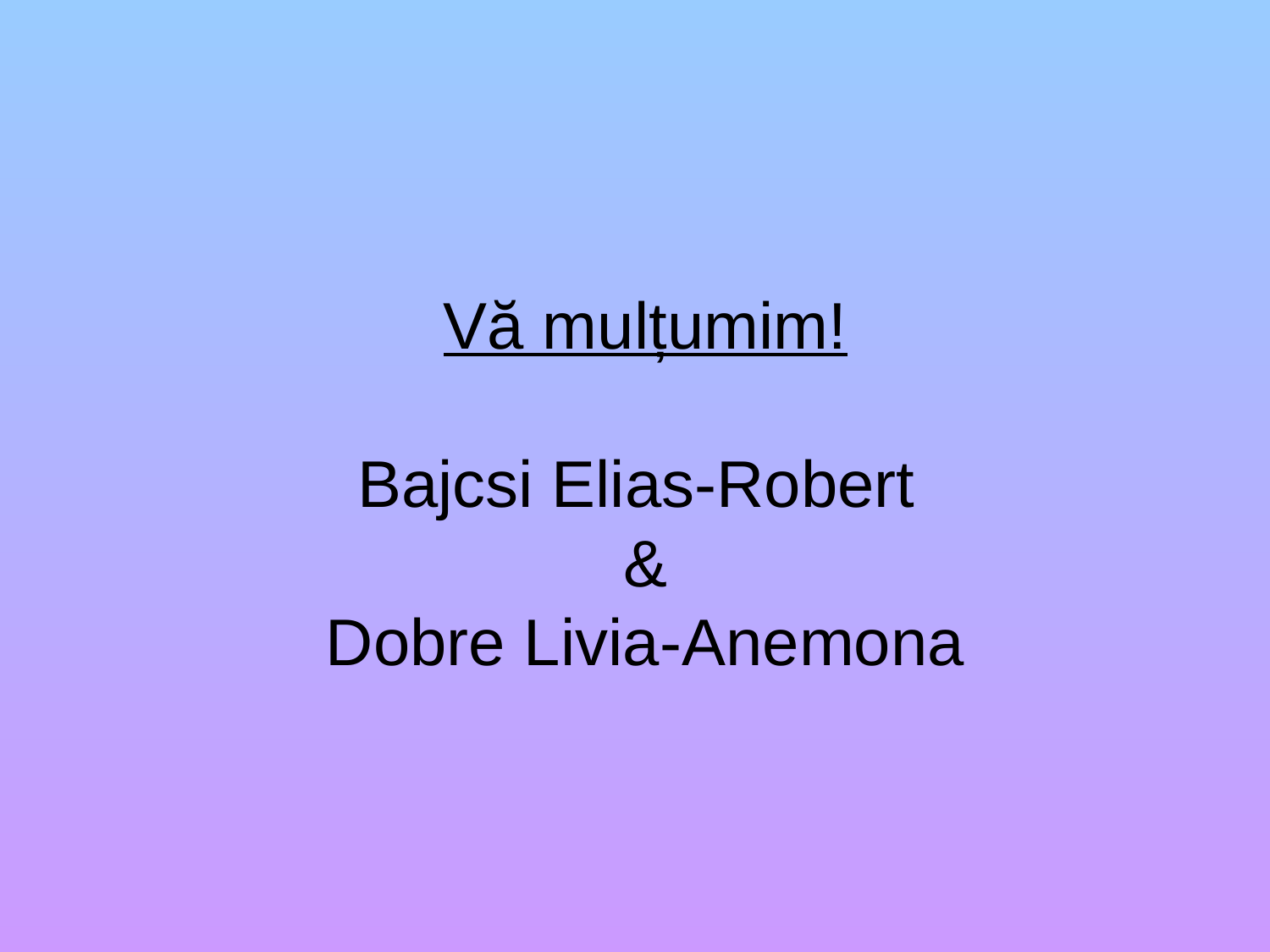

# Vă mulțumim! Bajcsi Elias-Robert & Dobre Livia-Anemona